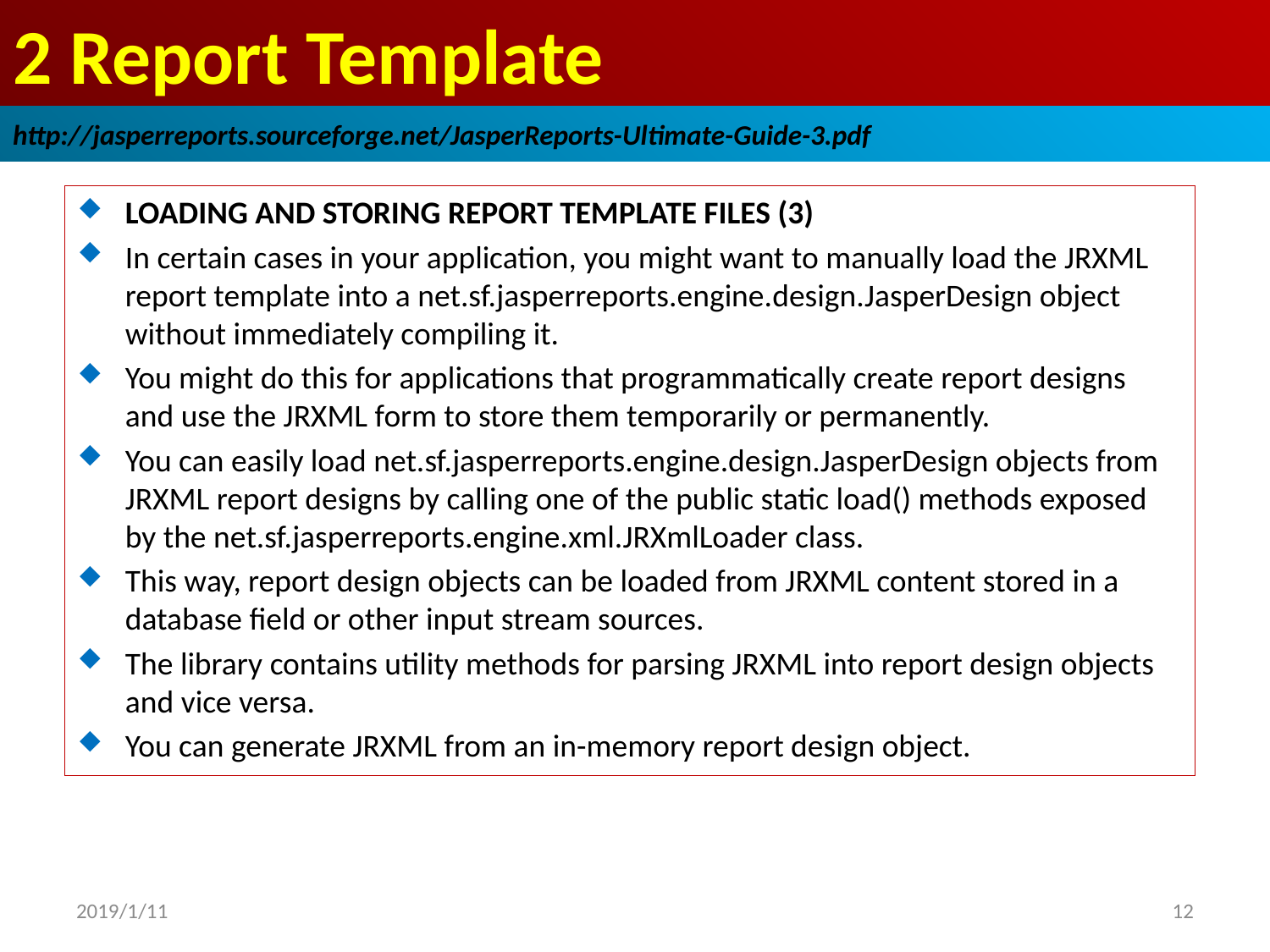

# 2 Report Template
http://jasperreports.sourceforge.net/JasperReports-Ultimate-Guide-3.pdf
LOADING AND STORING REPORT TEMPLATE FILES (3)
In certain cases in your application, you might want to manually load the JRXML report template into a net.sf.jasperreports.engine.design.JasperDesign object without immediately compiling it.
You might do this for applications that programmatically create report designs and use the JRXML form to store them temporarily or permanently.
You can easily load net.sf.jasperreports.engine.design.JasperDesign objects from JRXML report designs by calling one of the public static load() methods exposed by the net.sf.jasperreports.engine.xml.JRXmlLoader class.
This way, report design objects can be loaded from JRXML content stored in a database field or other input stream sources.
The library contains utility methods for parsing JRXML into report design objects and vice versa.
You can generate JRXML from an in-memory report design object.
2019/1/11
12